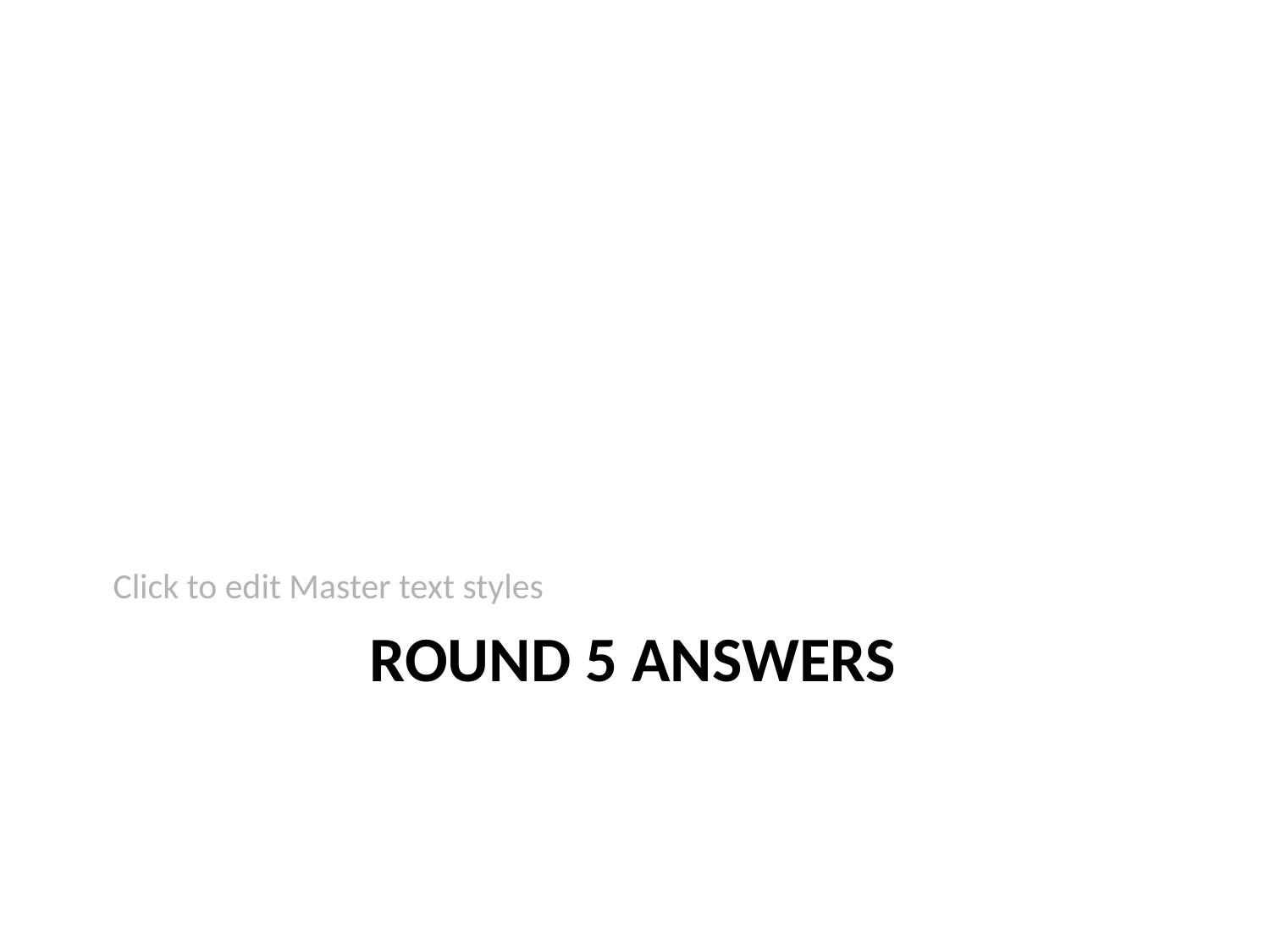

Click to edit Master text styles
# Round 5 Answers